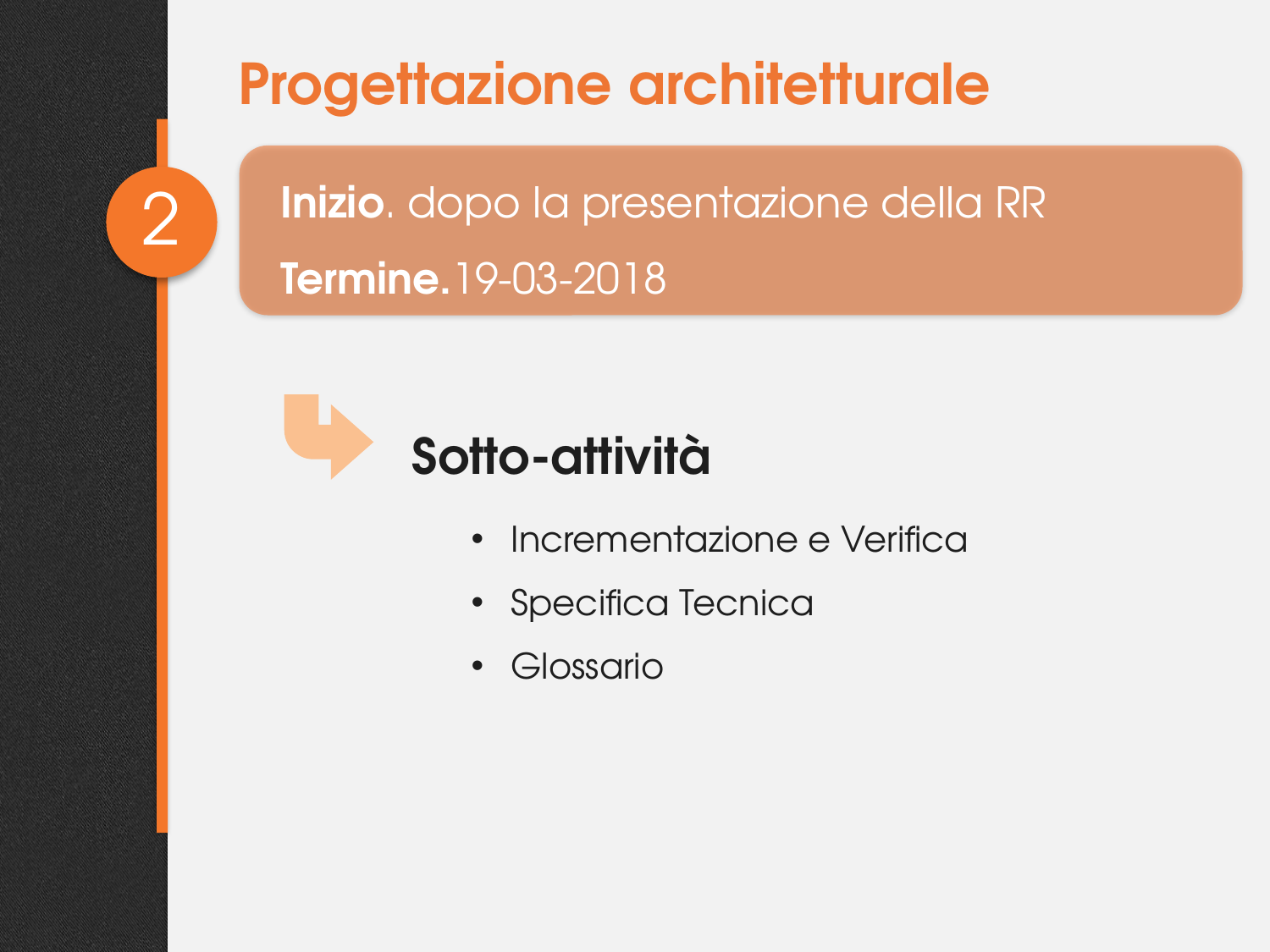

Progettazione architetturale

Inizio. dopo la presentazione della RR
Termine.19-03-2018

2
Sotto-attività

Incrementazione e Verifica
Specifica Tecnica
Glossario